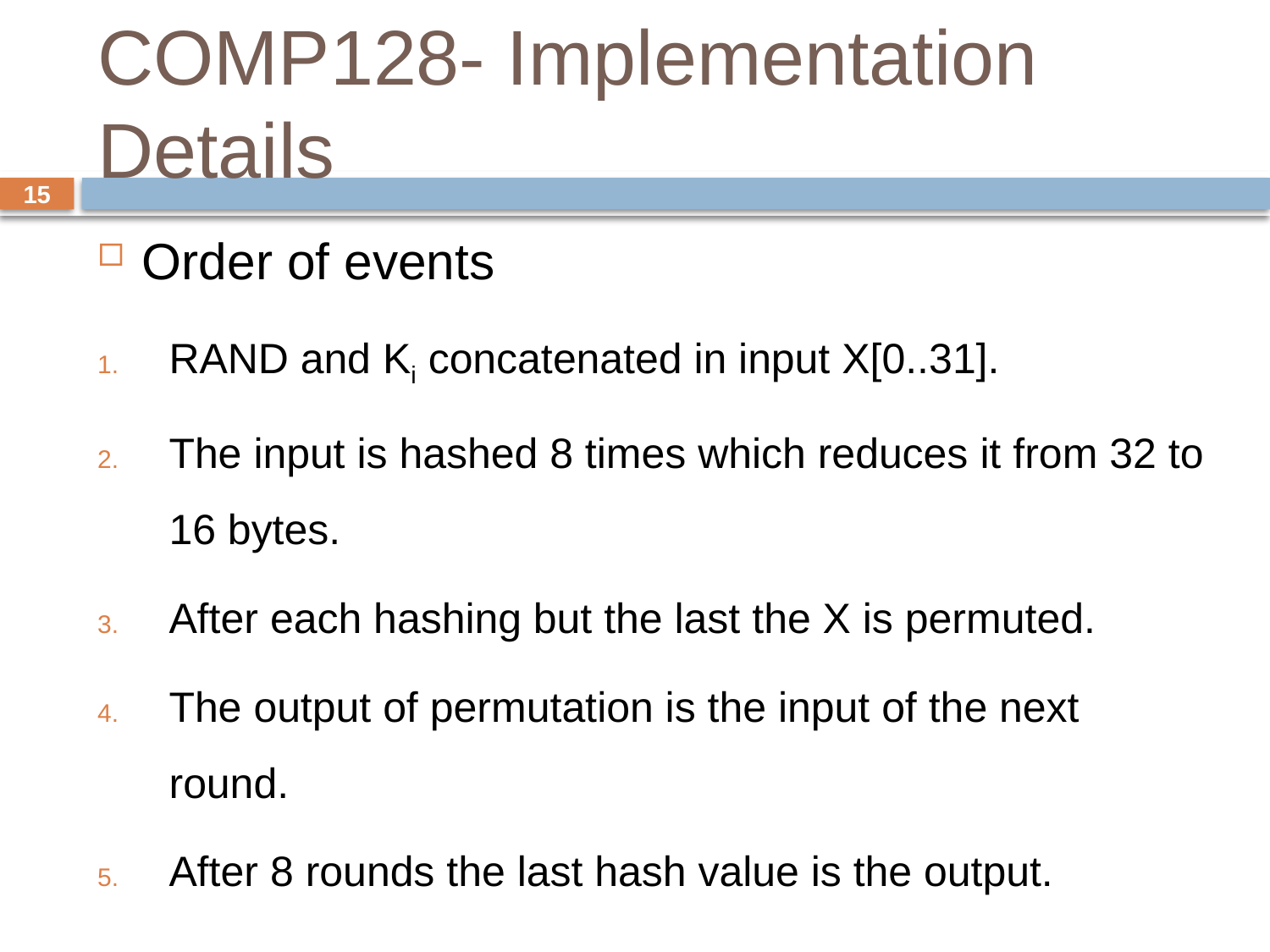

# COMP128- Implementation Details
15
Order of events
RAND and Ki concatenated in input X[0..31].
The input is hashed 8 times which reduces it from 32 to 16 bytes.
After each hashing but the last the X is permuted.
The output of permutation is the input of the next round.
After 8 rounds the last hash value is the output.